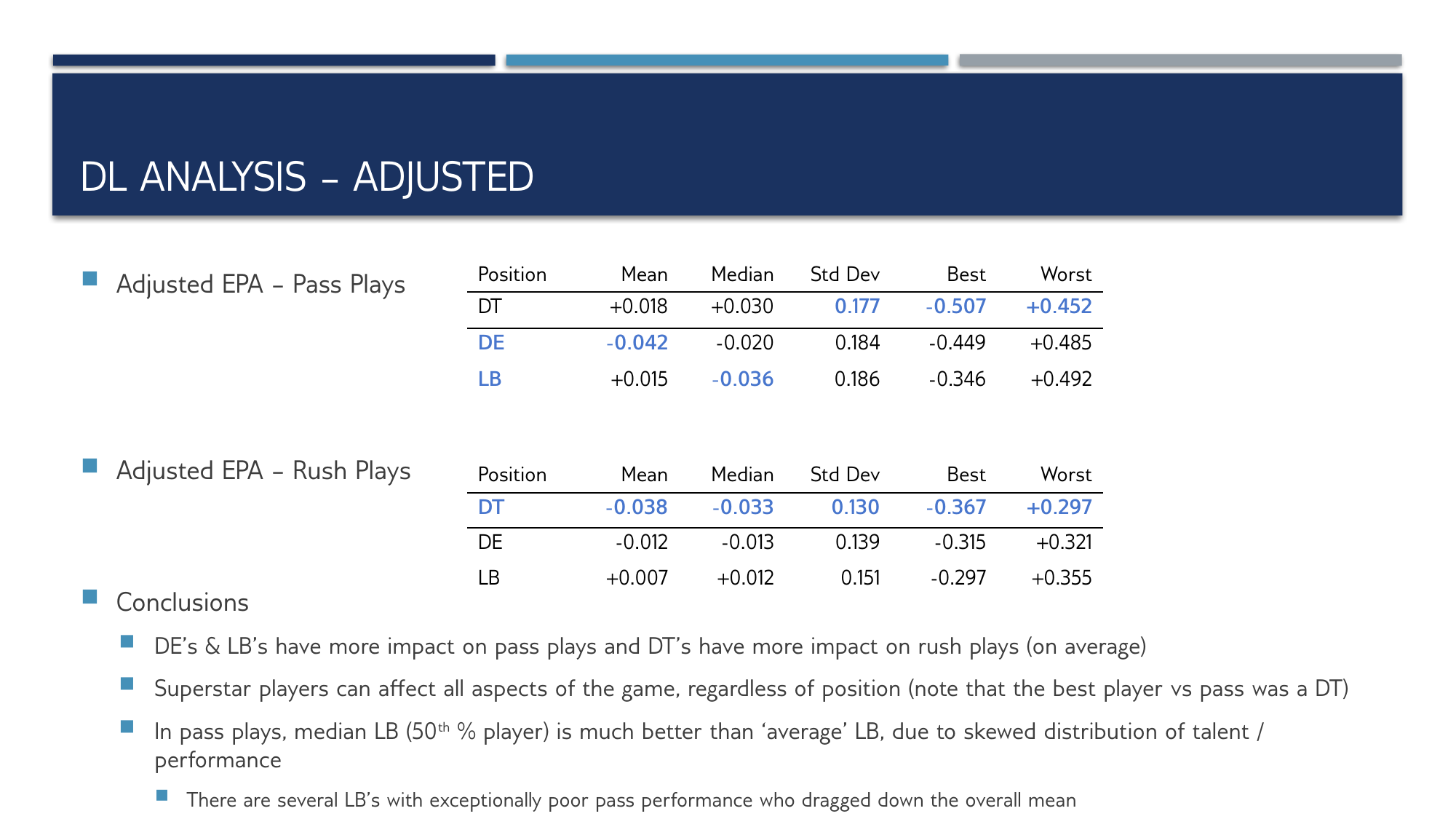

# Dl analysis – adjusted
| Position | Mean | Median | Std Dev | Best | Worst |
| --- | --- | --- | --- | --- | --- |
| DT | +0.018 | +0.030 | 0.177 | -0.507 | +0.452 |
| DE | -0.042 | -0.020 | 0.184 | -0.449 | +0.485 |
| LB | +0.015 | -0.036 | 0.186 | -0.346 | +0.492 |
Adjusted EPA – Pass Plays

Adjusted EPA – Rush Plays

Conclusions
DE’s & LB’s have more impact on pass plays and DT’s have more impact on rush plays (on average)
Superstar players can affect all aspects of the game, regardless of position (note that the best player vs pass was a DT)
In pass plays, median LB (50th % player) is much better than ‘average’ LB, due to skewed distribution of talent / performance
There are several LB’s with exceptionally poor pass performance who dragged down the overall mean
| Position | Mean | Median | Std Dev | Best | Worst |
| --- | --- | --- | --- | --- | --- |
| DT | -0.038 | -0.033 | 0.130 | -0.367 | +0.297 |
| DE | -0.012 | -0.013 | 0.139 | -0.315 | +0.321 |
| LB | +0.007 | +0.012 | 0.151 | -0.297 | +0.355 |